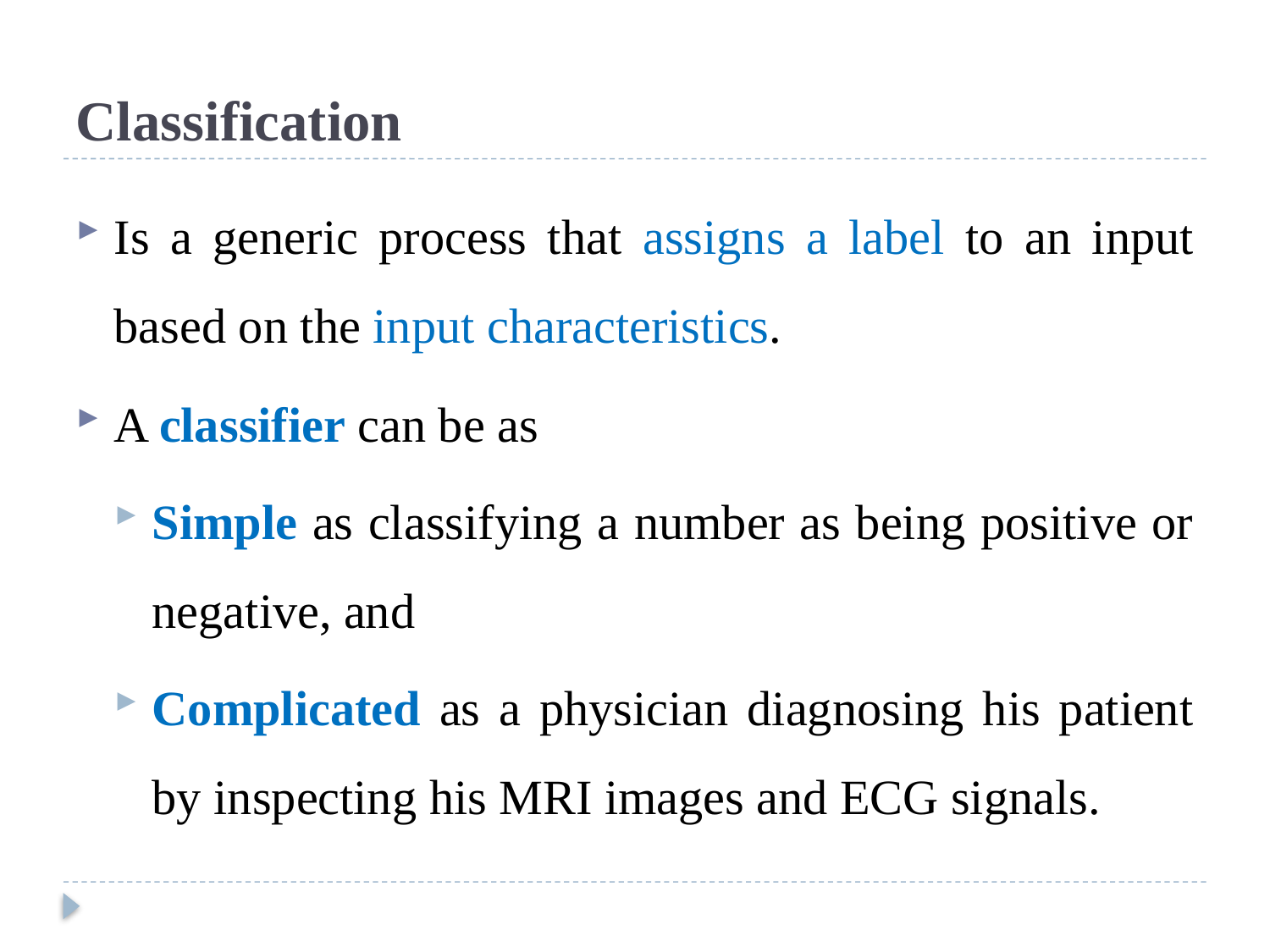

# Classification
Is a generic process that assigns a label to an input based on the input characteristics.
A classifier can be as
Simple as classifying a number as being positive or negative, and
Complicated as a physician diagnosing his patient by inspecting his MRI images and ECG signals.